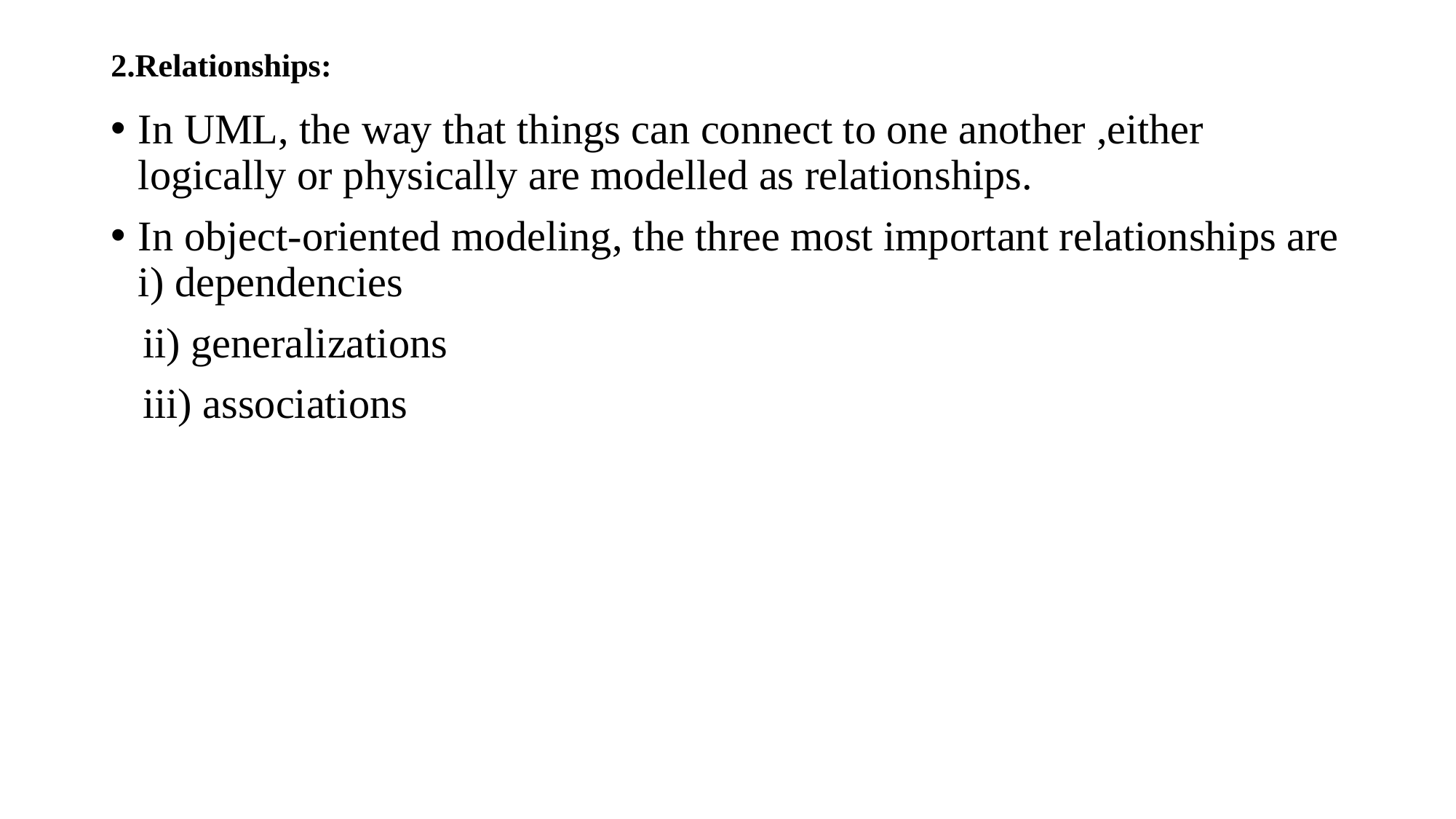

# 2.Relationships:
In UML, the way that things can connect to one another ,either logically or physically are modelled as relationships.
In object-oriented modeling, the three most important relationships are i) dependencies
   ii) generalizations
   iii) associations